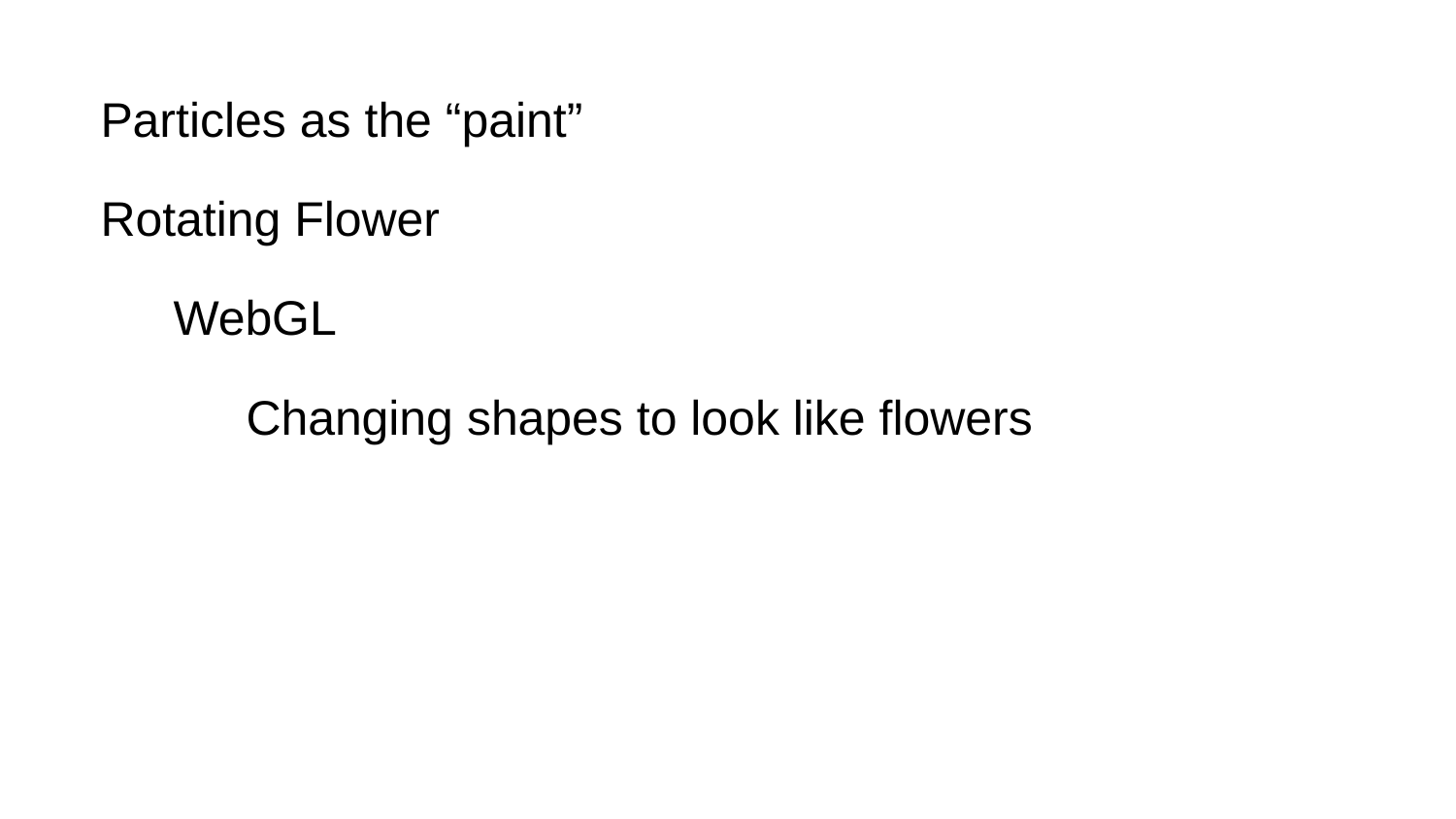

Particles as the “paint”
Rotating Flower
WebGL
Changing shapes to look like flowers